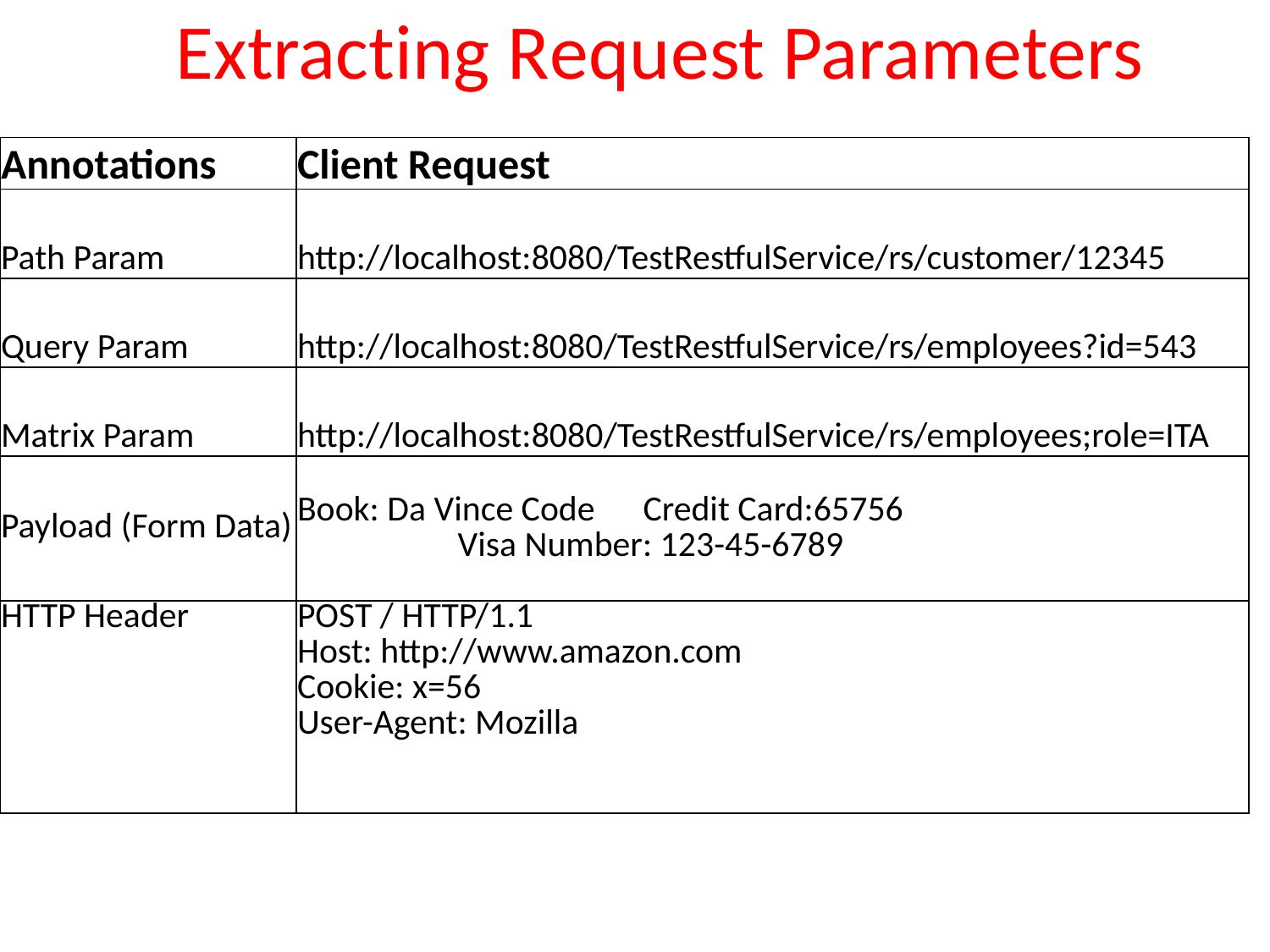

Extracting Request Parameters
| Annotations | Client Request |
| --- | --- |
| Path Param | http://localhost:8080/TestRestfulService/rs/customer/12345 |
| Query Param | http://localhost:8080/TestRestfulService/rs/employees?id=543 |
| Matrix Param | http://localhost:8080/TestRestfulService/rs/employees;role=ITA |
| Payload (Form Data) | Book: Da Vince Code Credit Card:65756 Visa Number: 123-45-6789 |
| HTTP Header | POST / HTTP/1.1 Host: http://www.amazon.com Cookie: x=56 User-Agent: Mozilla |